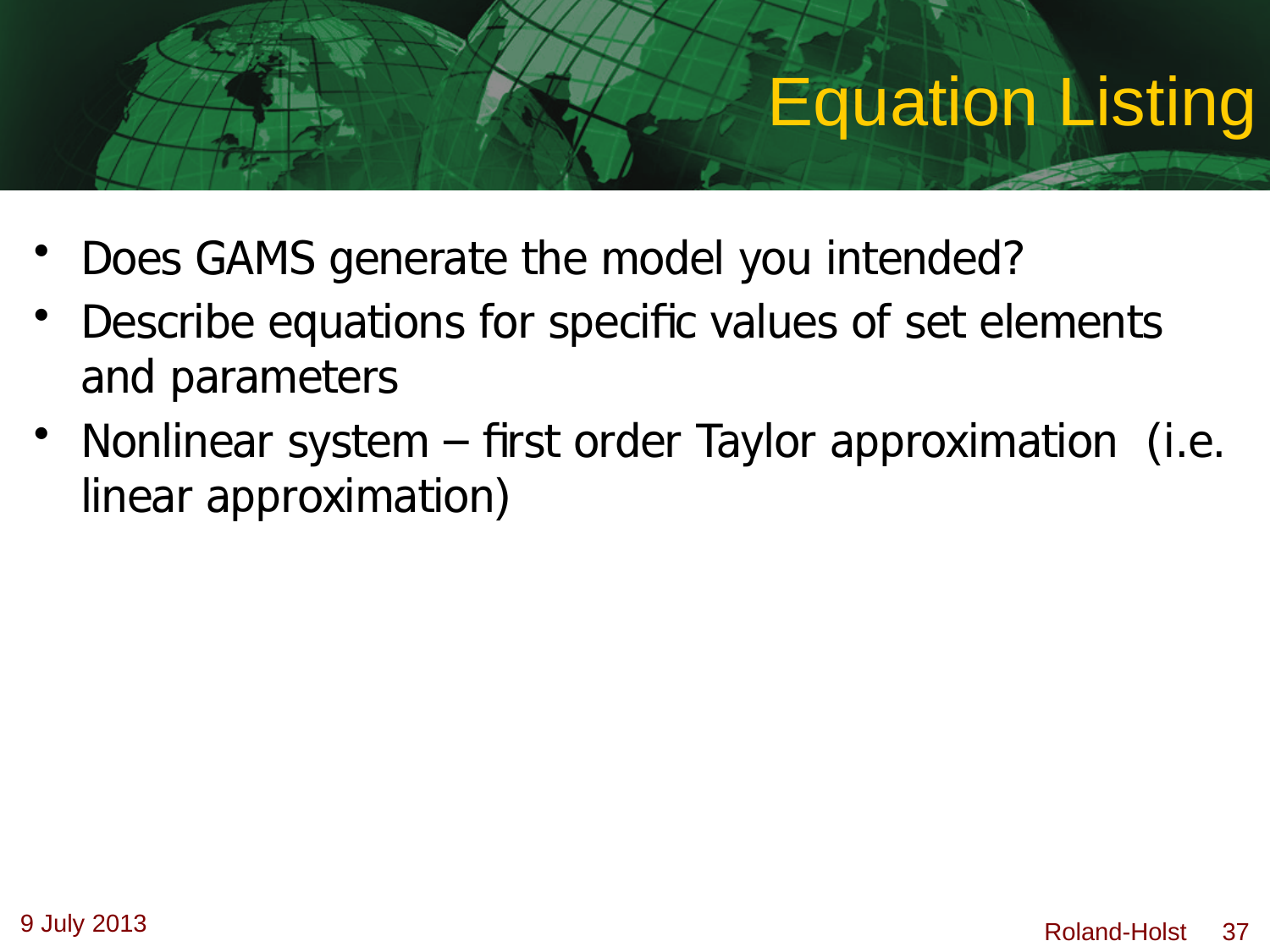

# Equation Listing
Does GAMS generate the model you intended?
Describe equations for specific values of set elements and parameters
Nonlinear system – first order Taylor approximation  (i.e. linear approximation)